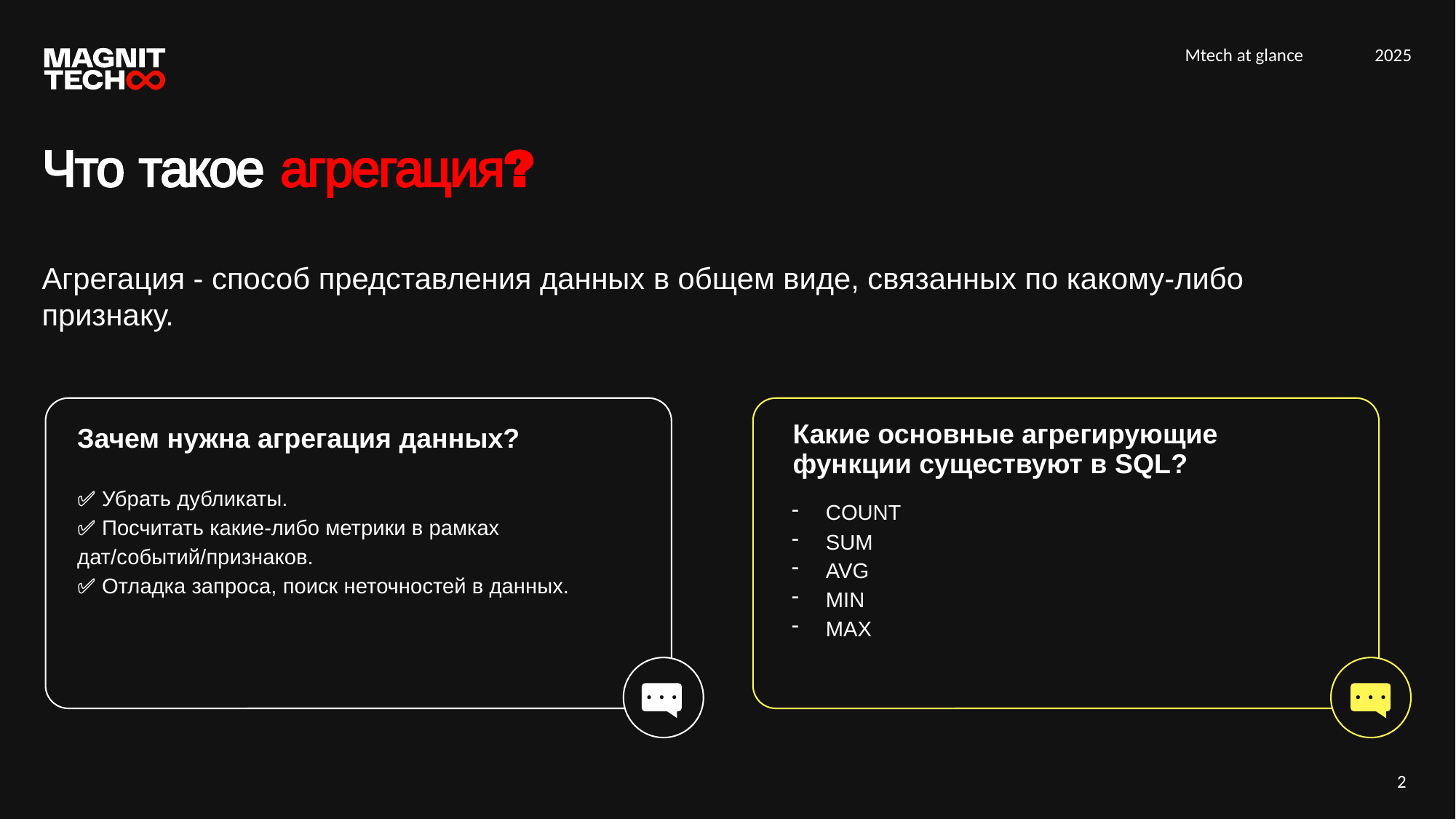

Что такое агрегация?
Агрегация - способ представления данных в общем виде, связанных по какому-либо признаку.
Какие основные агрегирующие функции существуют в SQL?
Зачем нужна агрегация данных?

✅ Убрать дубликаты.
✅ Посчитать какие-либо метрики в рамках дат/событий/признаков.
✅ Отладка запроса, поиск неточностей в данных.
COUNT
SUM
AVG
MIN
MAX

2